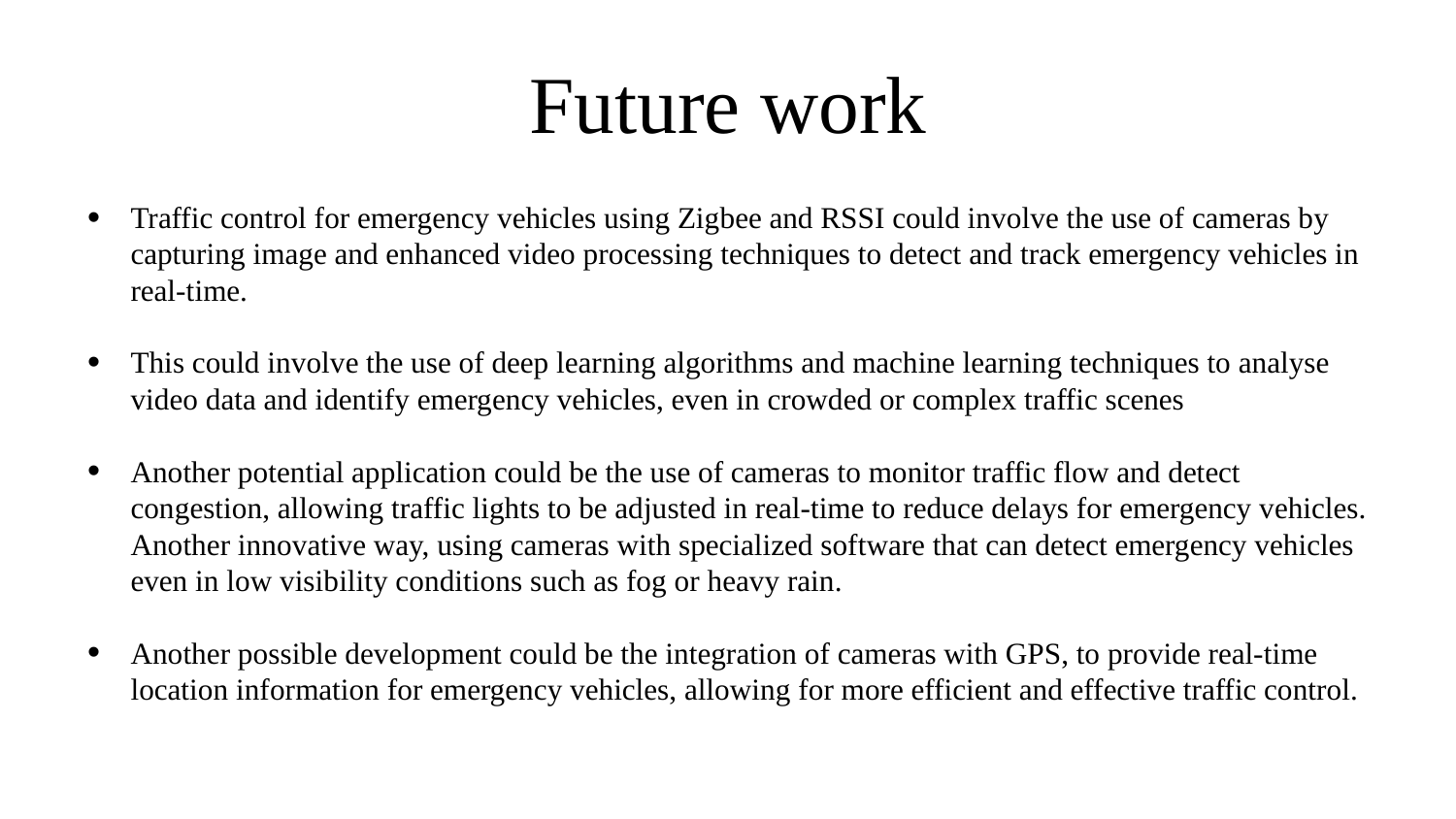

# Future work
Traffic control for emergency vehicles using Zigbee and RSSI could involve the use of cameras by capturing image and enhanced video processing techniques to detect and track emergency vehicles in real-time.

This could involve the use of deep learning algorithms and machine learning techniques to analyse video data and identify emergency vehicles, even in crowded or complex traffic scenes

Another potential application could be the use of cameras to monitor traffic flow and detect congestion, allowing traffic lights to be adjusted in real-time to reduce delays for emergency vehicles. Another innovative way, using cameras with specialized software that can detect emergency vehicles even in low visibility conditions such as fog or heavy rain.

Another possible development could be the integration of cameras with GPS, to provide real-time location information for emergency vehicles, allowing for more efficient and effective traffic control.